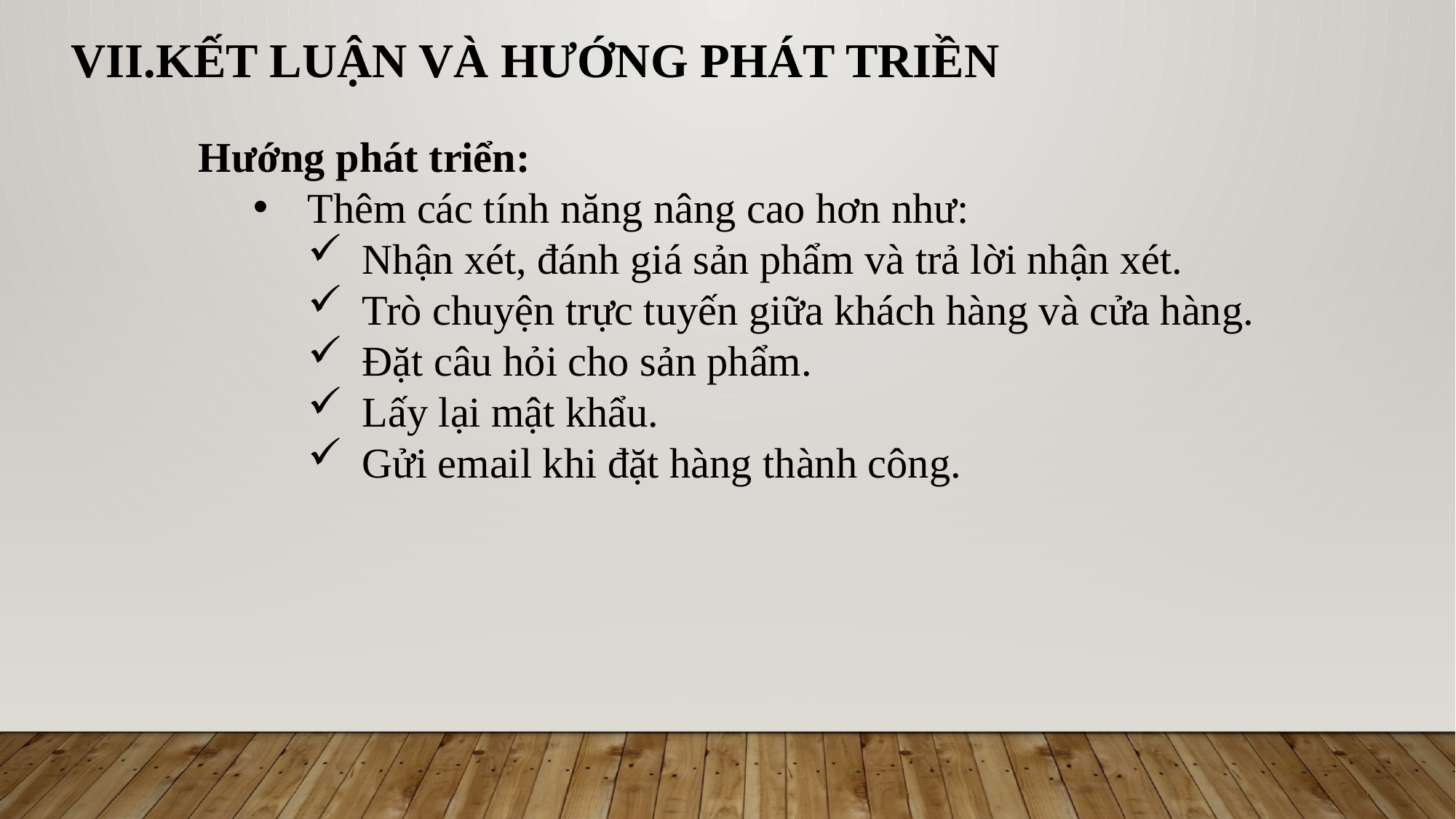

KẾT LUẬN VÀ HƯỚNG PHÁT TRIỀN
Hướng phát triển:
Thêm các tính năng nâng cao hơn như:
Nhận xét, đánh giá sản phẩm và trả lời nhận xét.
Trò chuyện trực tuyến giữa khách hàng và cửa hàng.
Đặt câu hỏi cho sản phẩm.
Lấy lại mật khẩu.
Gửi email khi đặt hàng thành công.